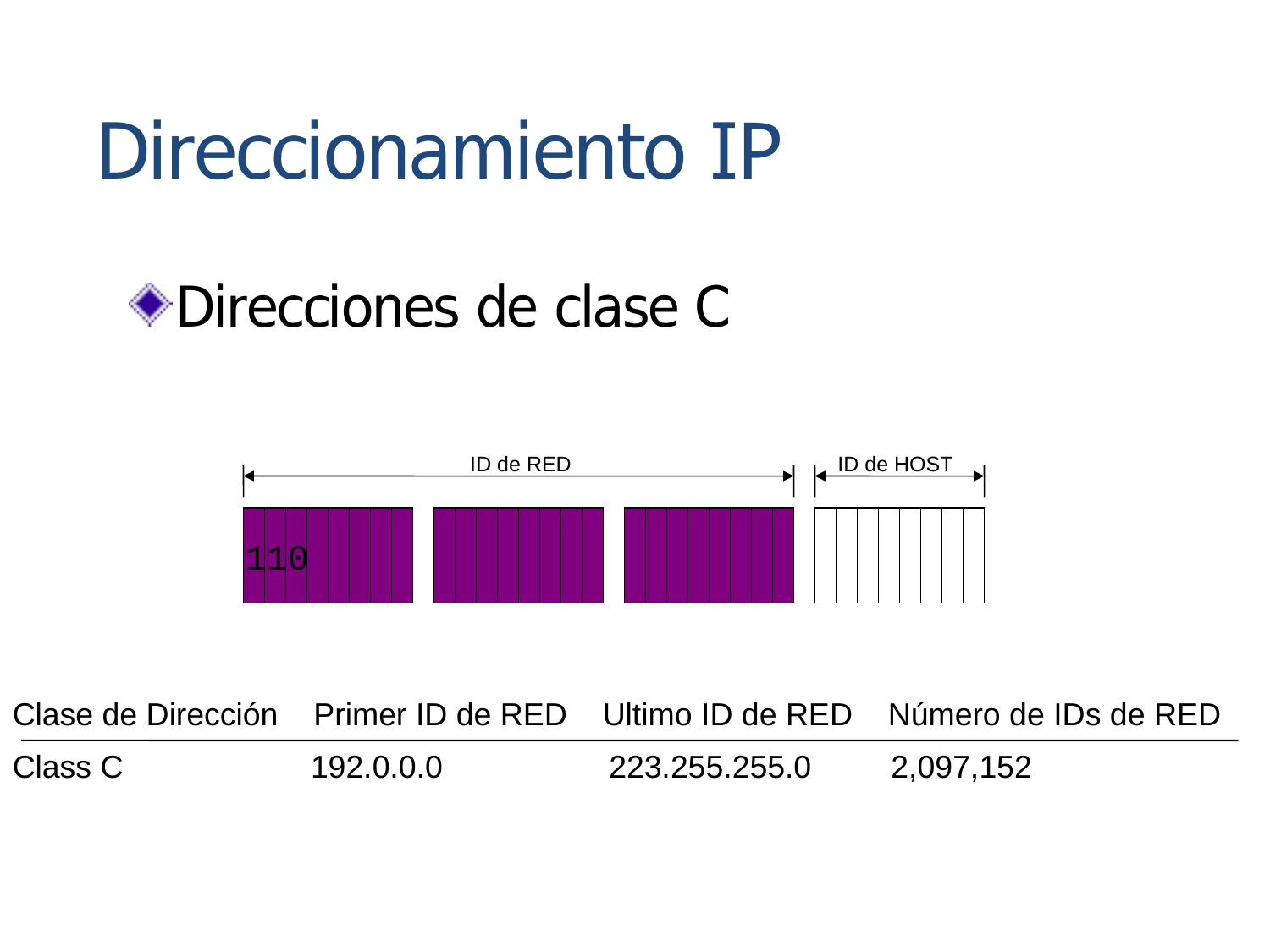

Direccionamiento IP
Direcciones de clase C
ID de RED
ID de HOST

110

Clase de Dirección    Primer ID de RED    Ultimo ID de RED    Número de IDs de RED
Class C	     192.0.0.0	          223.255.255.0         2,097,152